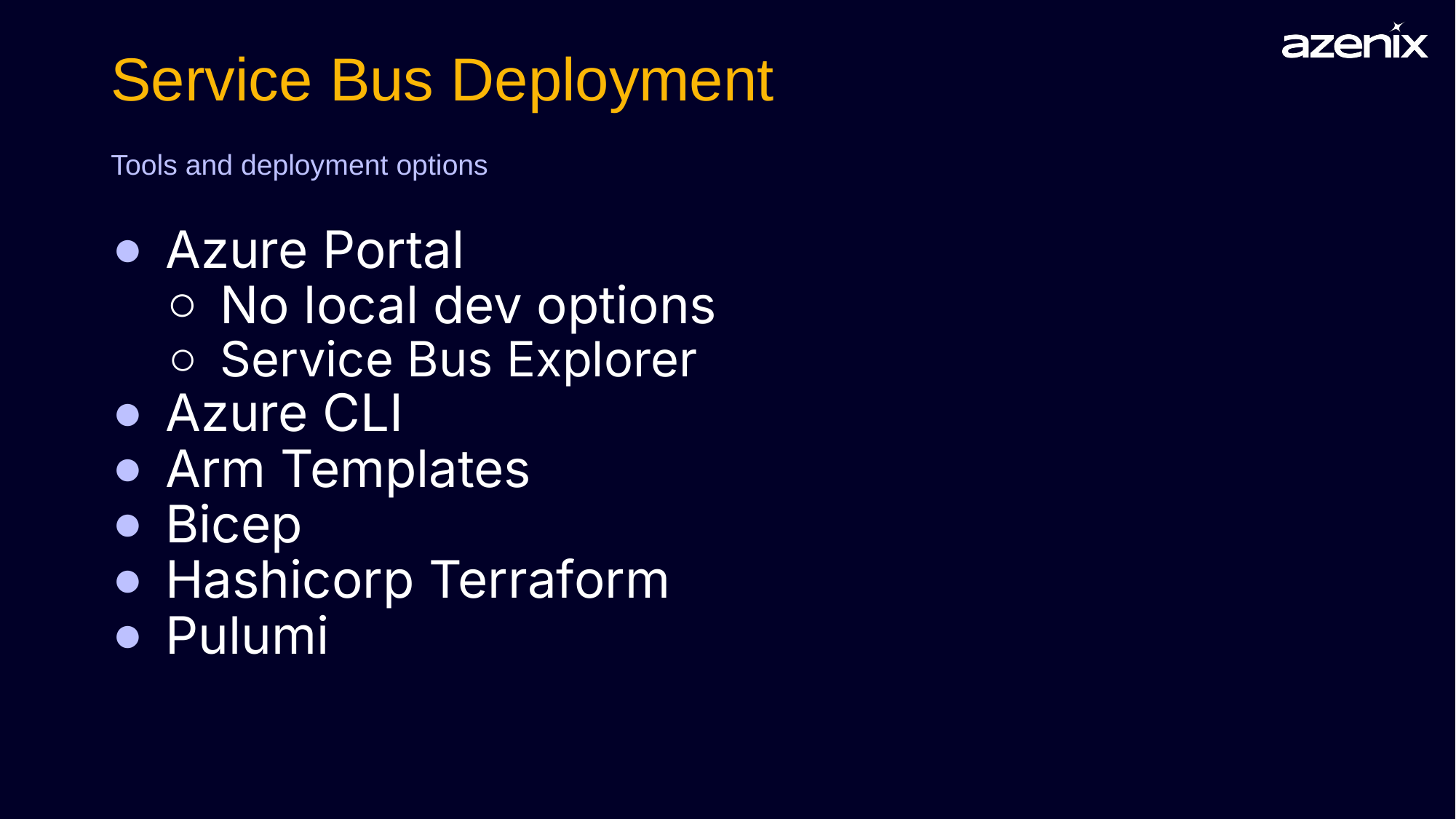

# Service Bus Deployment
Tools and deployment options
Azure Portal
No local dev options
Service Bus Explorer
Azure CLI
Arm Templates
Bicep
Hashicorp Terraform
Pulumi